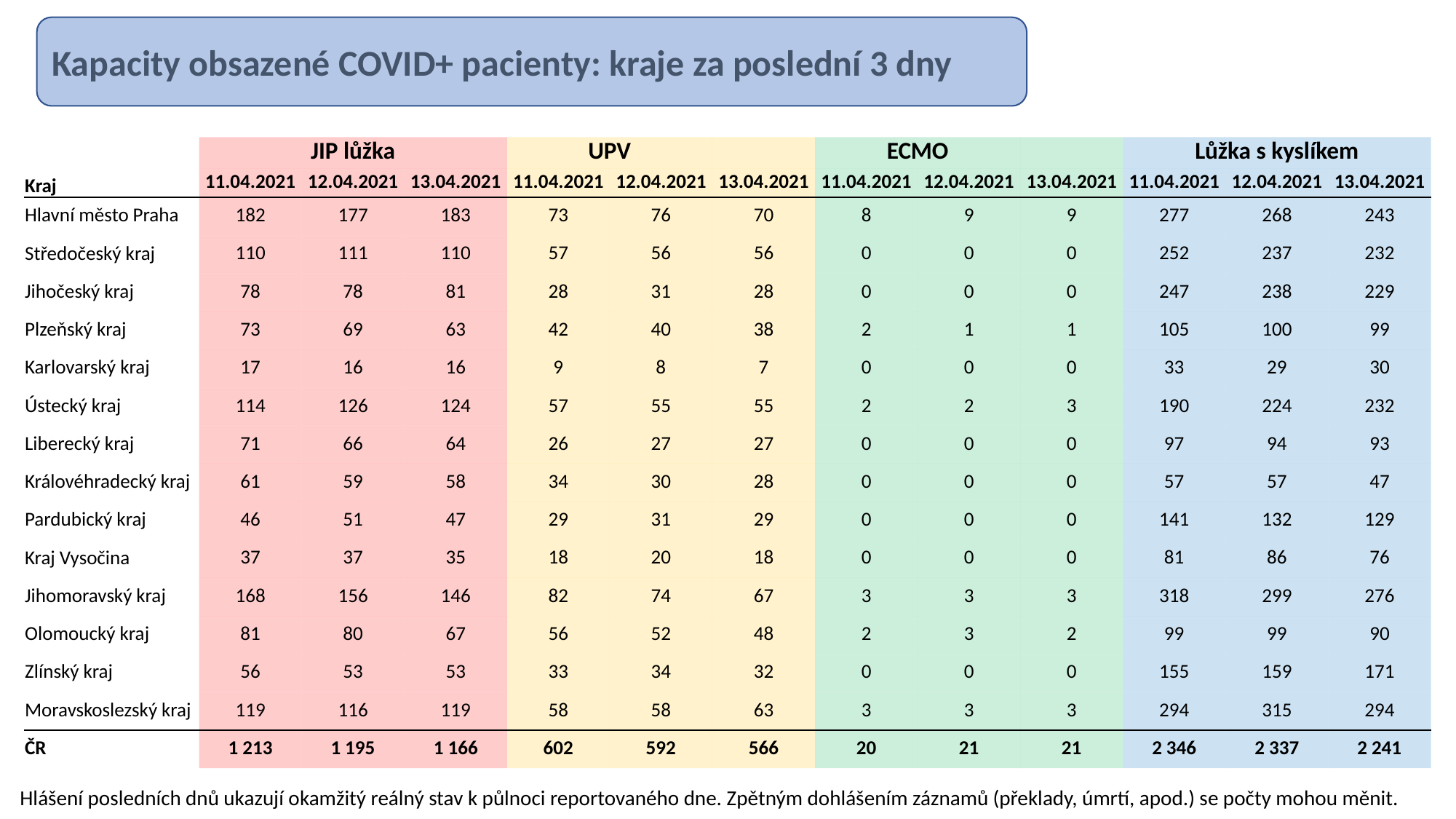

Kapacity obsazené COVID+ pacienty: kraje za poslední 3 dny
|  | JIP lůžka |  |  | UPV |  |  | ECMO |  |  | Lůžka s kyslíkem |  |  |
| --- | --- | --- | --- | --- | --- | --- | --- | --- | --- | --- | --- | --- |
| Kraj | 11.04.2021 | 12.04.2021 | 13.04.2021 | 11.04.2021 | 12.04.2021 | 13.04.2021 | 11.04.2021 | 12.04.2021 | 13.04.2021 | 11.04.2021 | 12.04.2021 | 13.04.2021 |
| Hlavní město Praha | 182 | 177 | 183 | 73 | 76 | 70 | 8 | 9 | 9 | 277 | 268 | 243 |
| Středočeský kraj | 110 | 111 | 110 | 57 | 56 | 56 | 0 | 0 | 0 | 252 | 237 | 232 |
| Jihočeský kraj | 78 | 78 | 81 | 28 | 31 | 28 | 0 | 0 | 0 | 247 | 238 | 229 |
| Plzeňský kraj | 73 | 69 | 63 | 42 | 40 | 38 | 2 | 1 | 1 | 105 | 100 | 99 |
| Karlovarský kraj | 17 | 16 | 16 | 9 | 8 | 7 | 0 | 0 | 0 | 33 | 29 | 30 |
| Ústecký kraj | 114 | 126 | 124 | 57 | 55 | 55 | 2 | 2 | 3 | 190 | 224 | 232 |
| Liberecký kraj | 71 | 66 | 64 | 26 | 27 | 27 | 0 | 0 | 0 | 97 | 94 | 93 |
| Královéhradecký kraj | 61 | 59 | 58 | 34 | 30 | 28 | 0 | 0 | 0 | 57 | 57 | 47 |
| Pardubický kraj | 46 | 51 | 47 | 29 | 31 | 29 | 0 | 0 | 0 | 141 | 132 | 129 |
| Kraj Vysočina | 37 | 37 | 35 | 18 | 20 | 18 | 0 | 0 | 0 | 81 | 86 | 76 |
| Jihomoravský kraj | 168 | 156 | 146 | 82 | 74 | 67 | 3 | 3 | 3 | 318 | 299 | 276 |
| Olomoucký kraj | 81 | 80 | 67 | 56 | 52 | 48 | 2 | 3 | 2 | 99 | 99 | 90 |
| Zlínský kraj | 56 | 53 | 53 | 33 | 34 | 32 | 0 | 0 | 0 | 155 | 159 | 171 |
| Moravskoslezský kraj | 119 | 116 | 119 | 58 | 58 | 63 | 3 | 3 | 3 | 294 | 315 | 294 |
| ČR | 1 213 | 1 195 | 1 166 | 602 | 592 | 566 | 20 | 21 | 21 | 2 346 | 2 337 | 2 241 |
Hlášení posledních dnů ukazují okamžitý reálný stav k půlnoci reportovaného dne. Zpětným dohlášením záznamů (překlady, úmrtí, apod.) se počty mohou měnit.